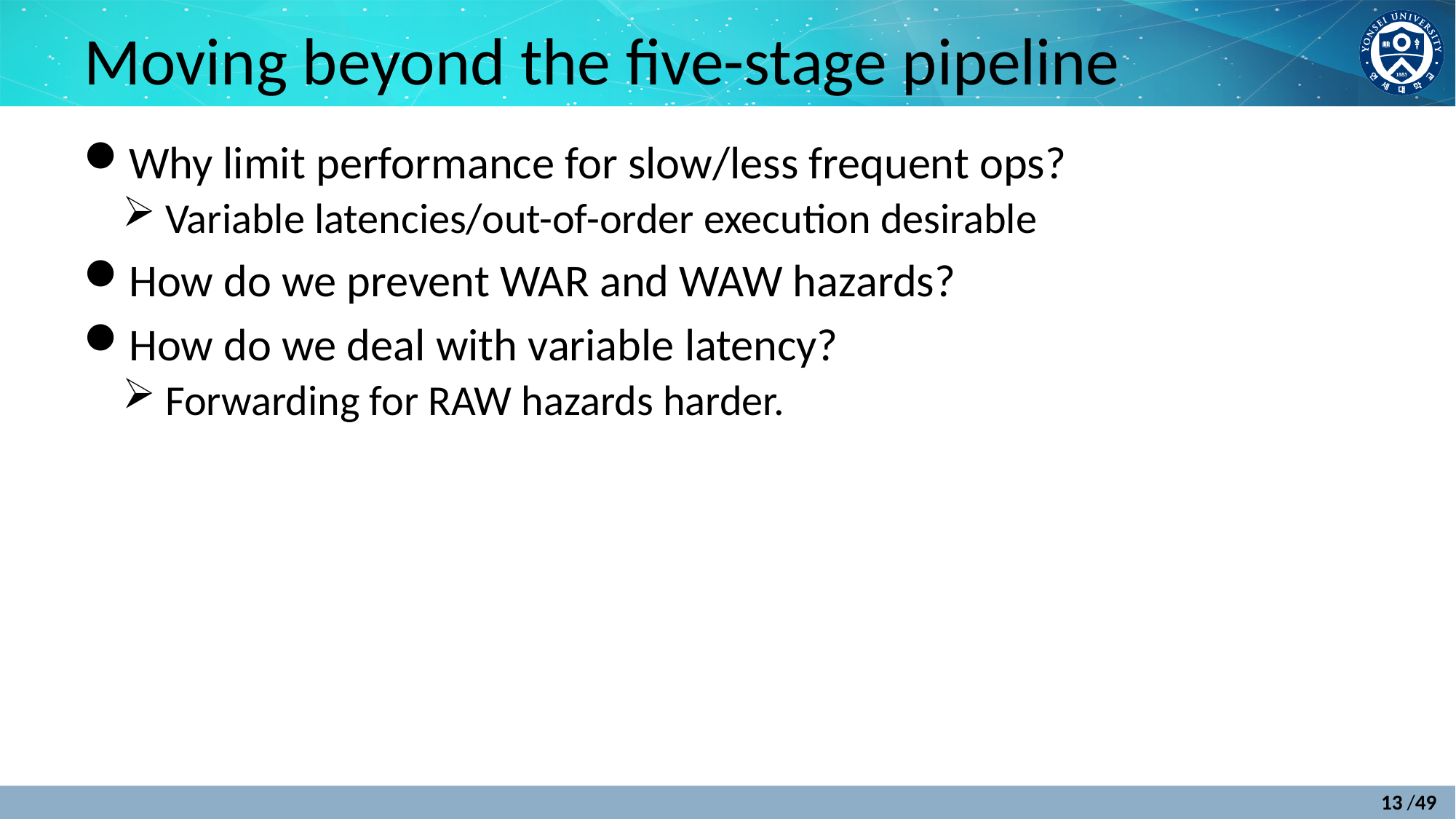

# Moving beyond the five-stage pipeline
Why limit performance for slow/less frequent ops?
Variable latencies/out-of-order execution desirable
How do we prevent WAR and WAW hazards?
How do we deal with variable latency?
Forwarding for RAW hazards harder.
13